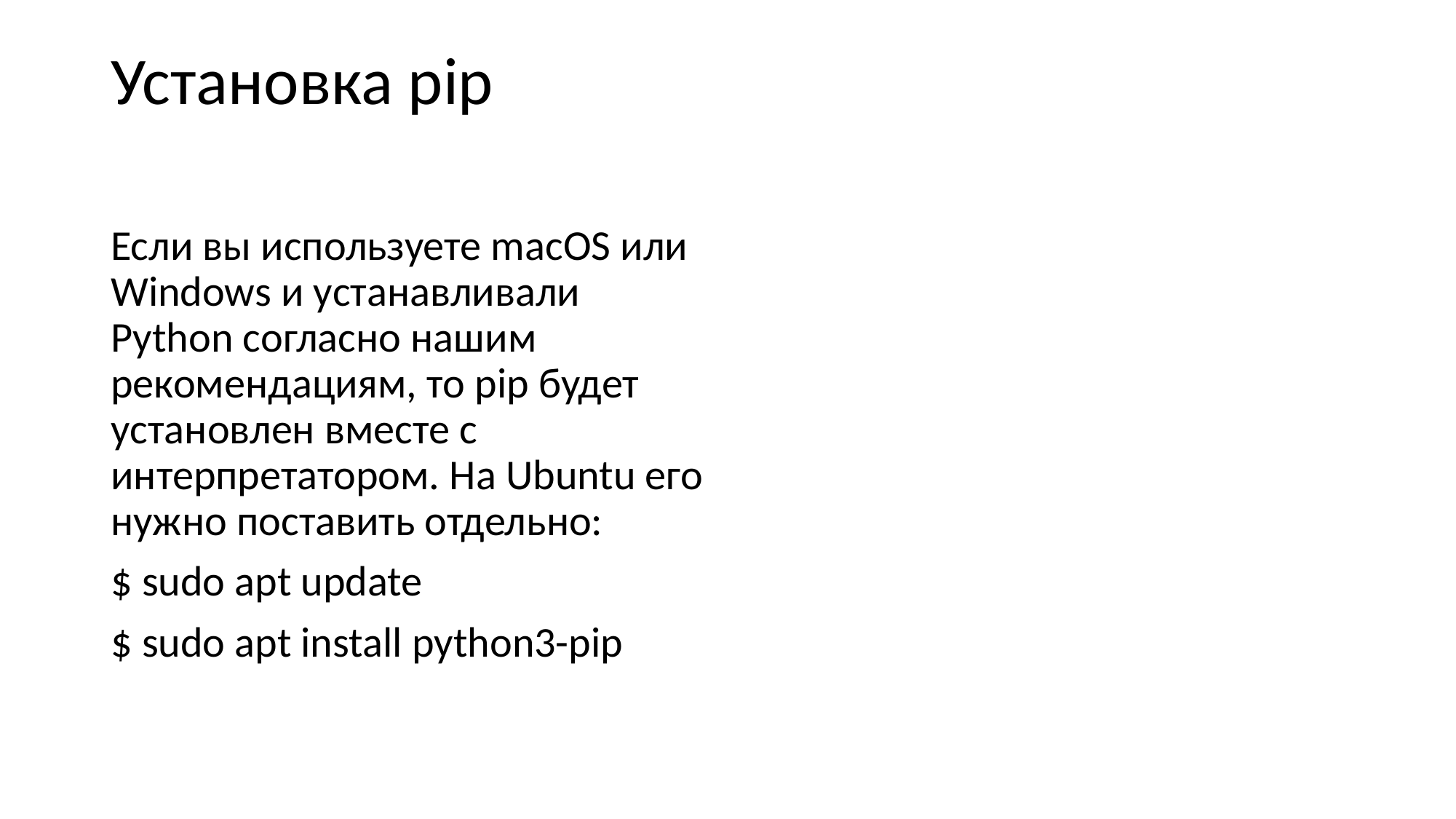

# Установка pip
Если вы используете macOS или Windows и устанавливали Python согласно нашим рекомендациям, то pip будет установлен вместе с интерпретатором. На Ubuntu его нужно поставить отдельно:
$ sudo apt update
$ sudo apt install python3-pip